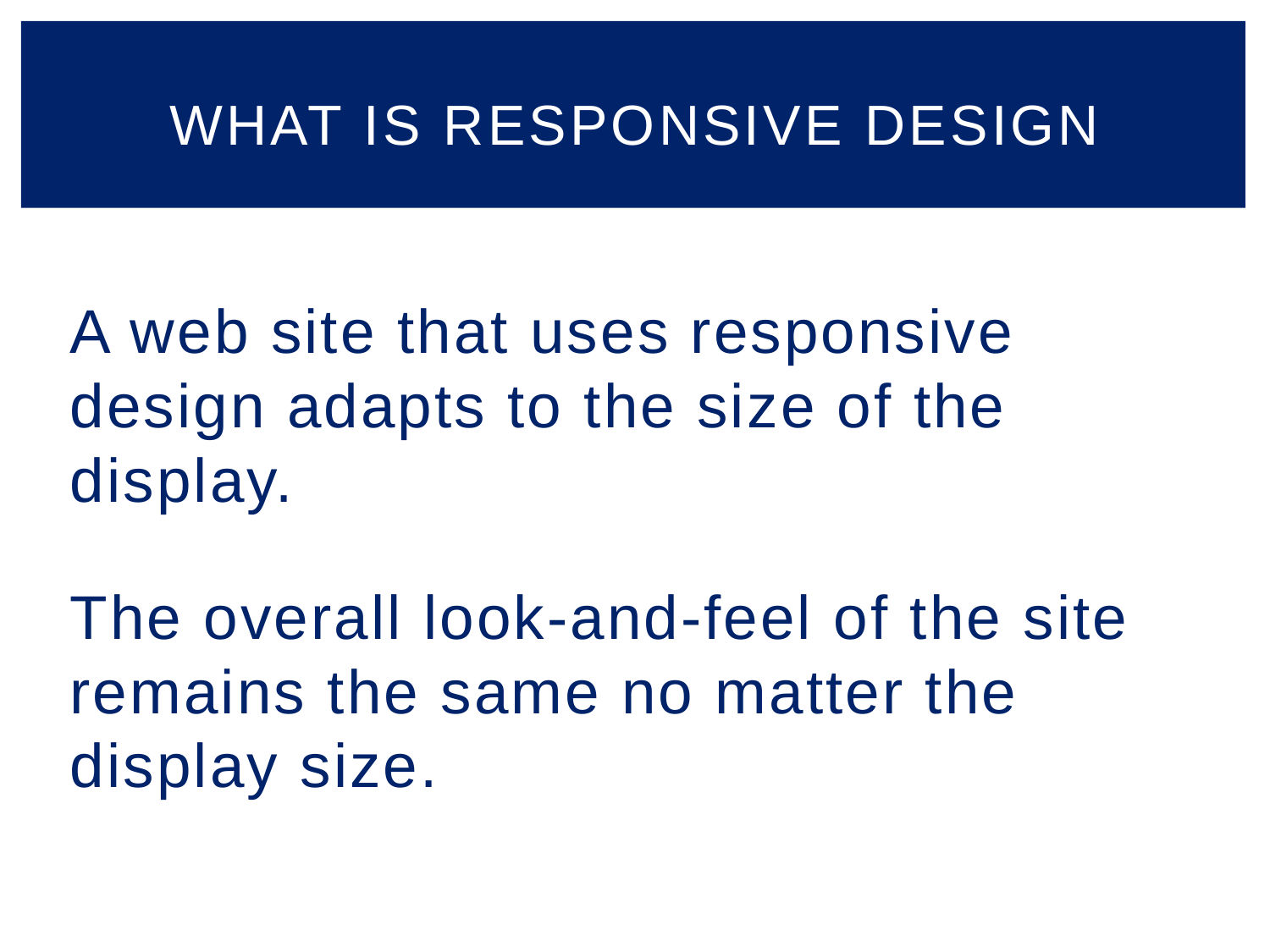

# What is responsive design
A web site that uses responsive design adapts to the size of the display.
The overall look-and-feel of the site remains the same no matter the display size.